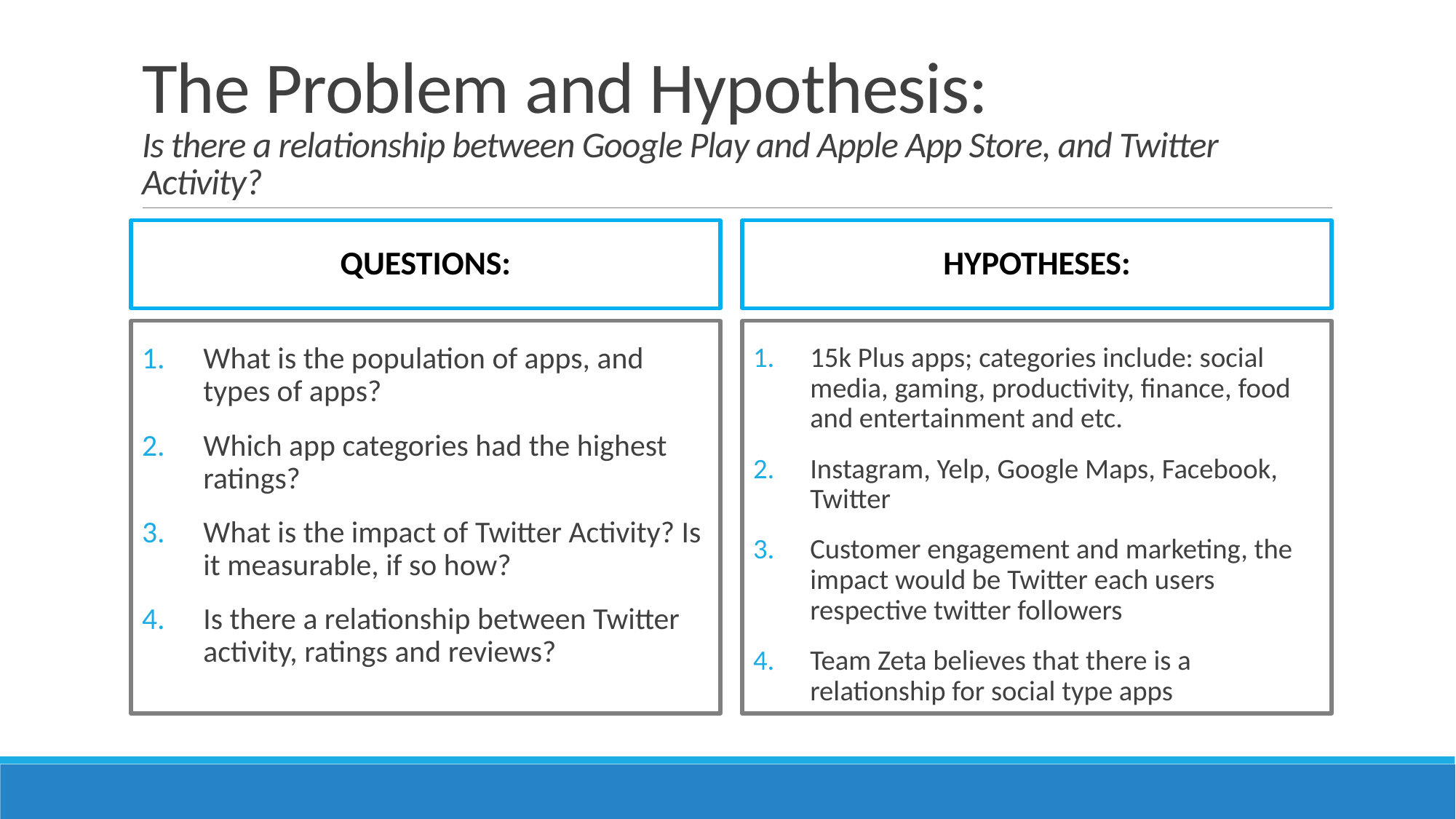

# The Problem and Hypothesis: Is there a relationship between Google Play and Apple App Store, and Twitter Activity?
Questions:
Hypotheses:
What is the population of apps, and types of apps?
Which app categories had the highest ratings?
What is the impact of Twitter Activity? Is it measurable, if so how?
Is there a relationship between Twitter activity, ratings and reviews?
15k Plus apps; categories include: social media, gaming, productivity, finance, food and entertainment and etc.
Instagram, Yelp, Google Maps, Facebook, Twitter
Customer engagement and marketing, the impact would be Twitter each users respective twitter followers
Team Zeta believes that there is a relationship for social type apps